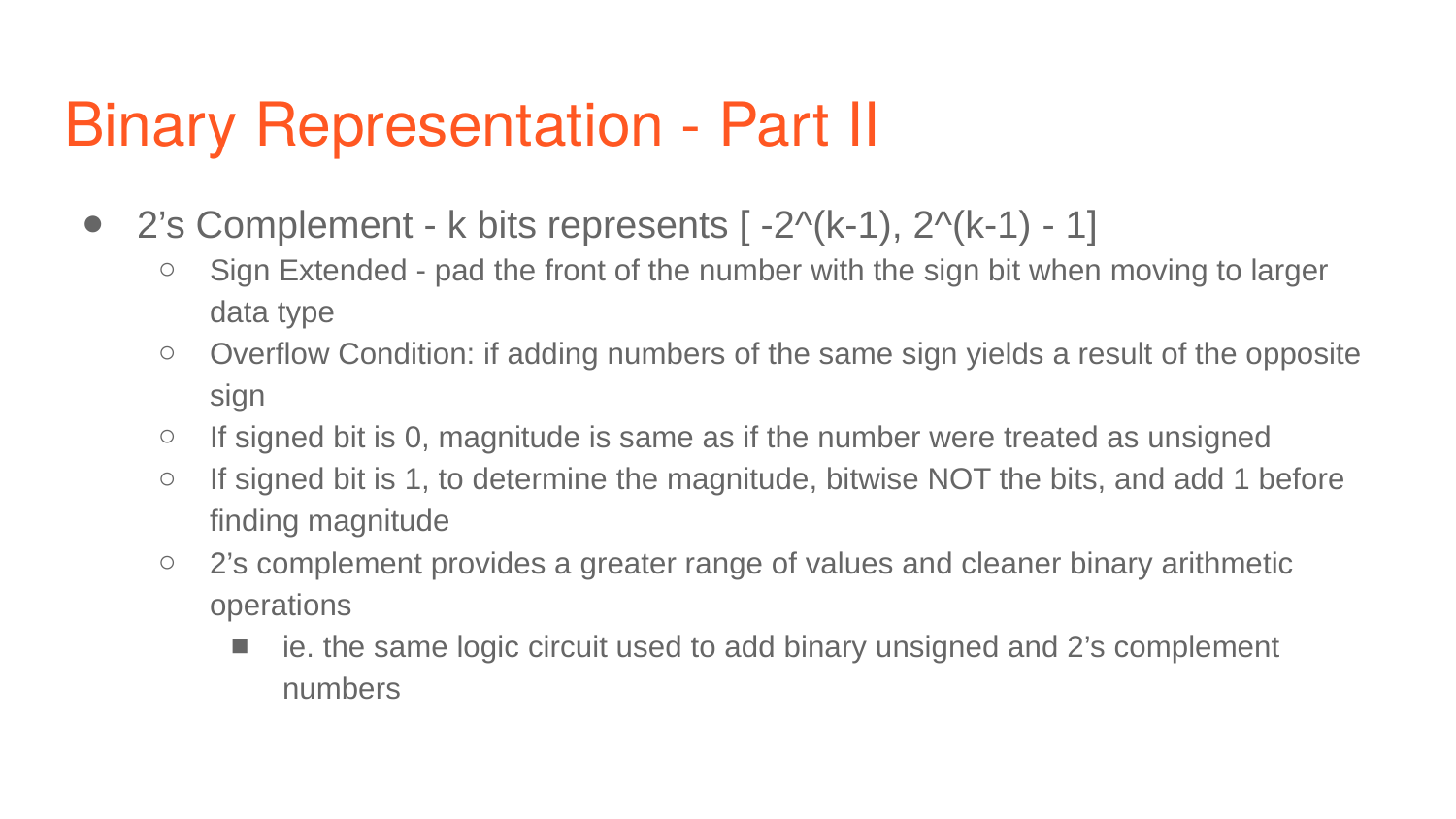

# Binary Representation - Part II
2’s Complement - k bits represents [ -2^(k-1), 2^(k-1) - 1]
Sign Extended - pad the front of the number with the sign bit when moving to larger data type
Overflow Condition: if adding numbers of the same sign yields a result of the opposite sign
If signed bit is 0, magnitude is same as if the number were treated as unsigned
If signed bit is 1, to determine the magnitude, bitwise NOT the bits, and add 1 before finding magnitude
2’s complement provides a greater range of values and cleaner binary arithmetic operations
ie. the same logic circuit used to add binary unsigned and 2’s complement numbers